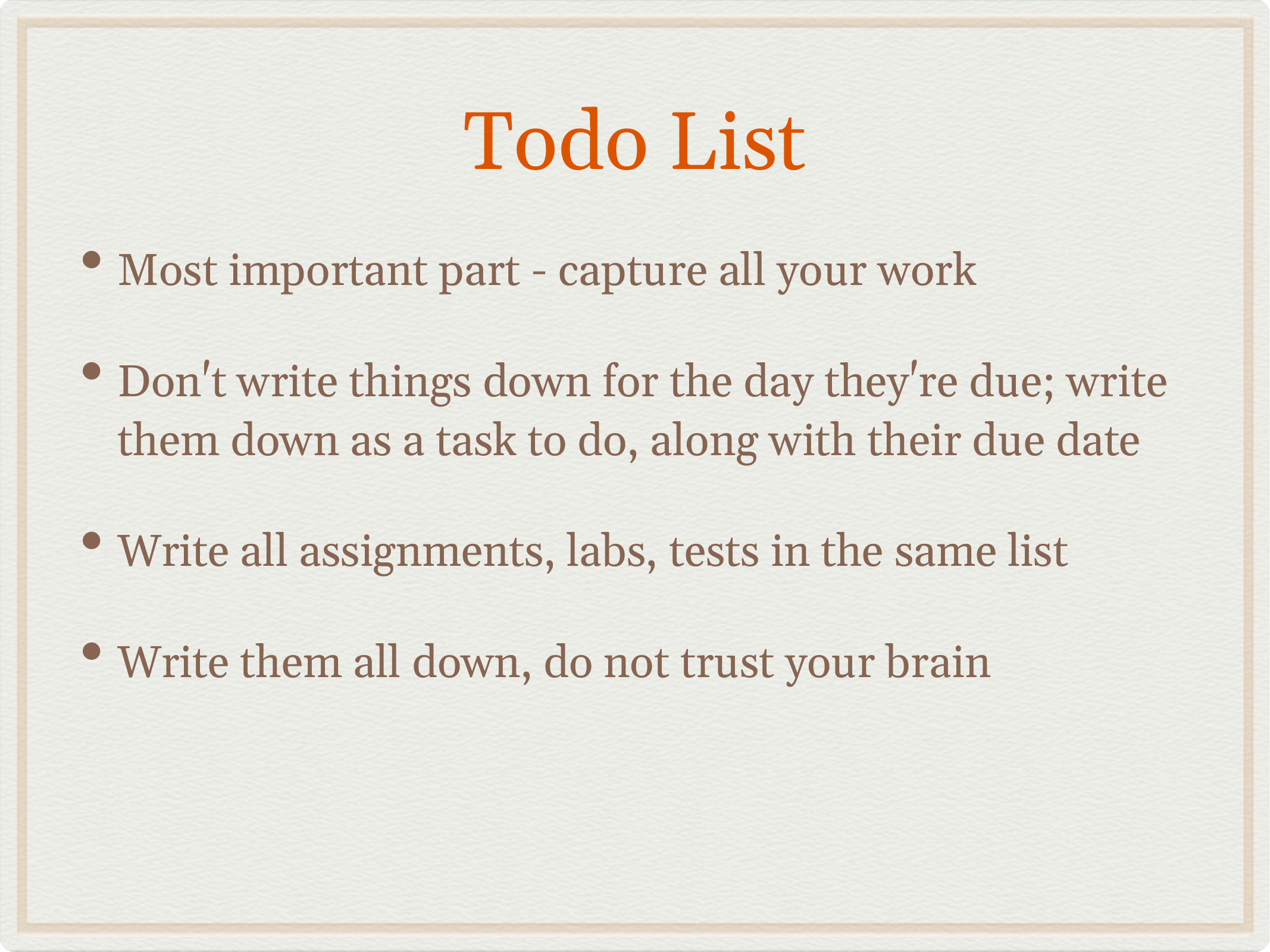

# Todo List
Most important part - capture all your work
Don't write things down for the day they're due; write them down as a task to do, along with their due date
Write all assignments, labs, tests in the same list
Write them all down, do not trust your brain